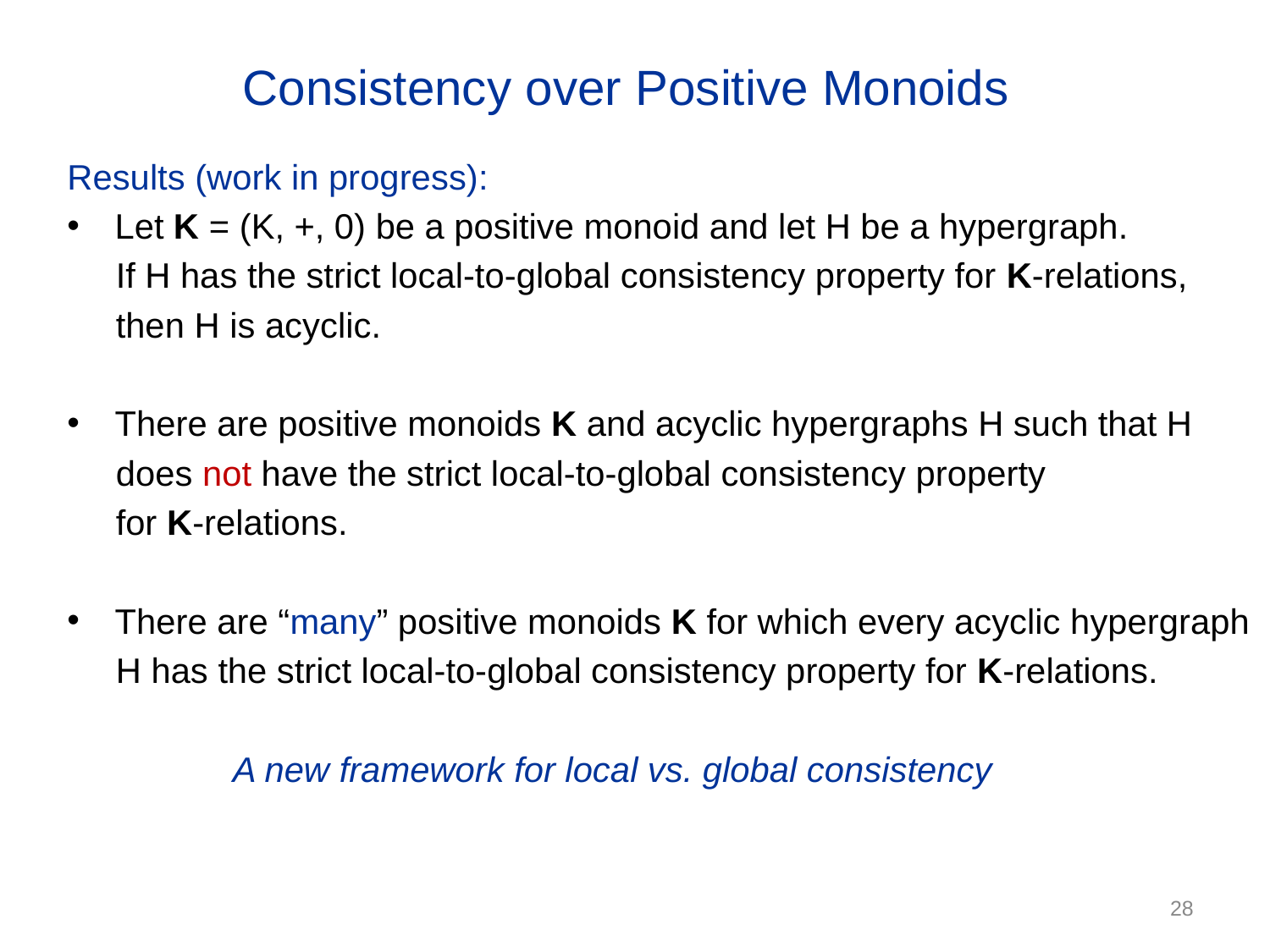

# Consistency over Positive Monoids
Results (work in progress):
Let K = (K, +, 0) be a positive monoid and let H be a hypergraph.
     If H has the strict local-to-global consistency property for K-relations,
     then H is acyclic.

There are positive monoids K and acyclic hypergraphs H such that H
     does not have the strict local-to-global consistency property
     for K-relations.

There are “many” positive monoids K for which every acyclic hypergraph
     H has the strict local-to-global consistency property for K-relations.

                 A new framework for local vs. global consistency

28